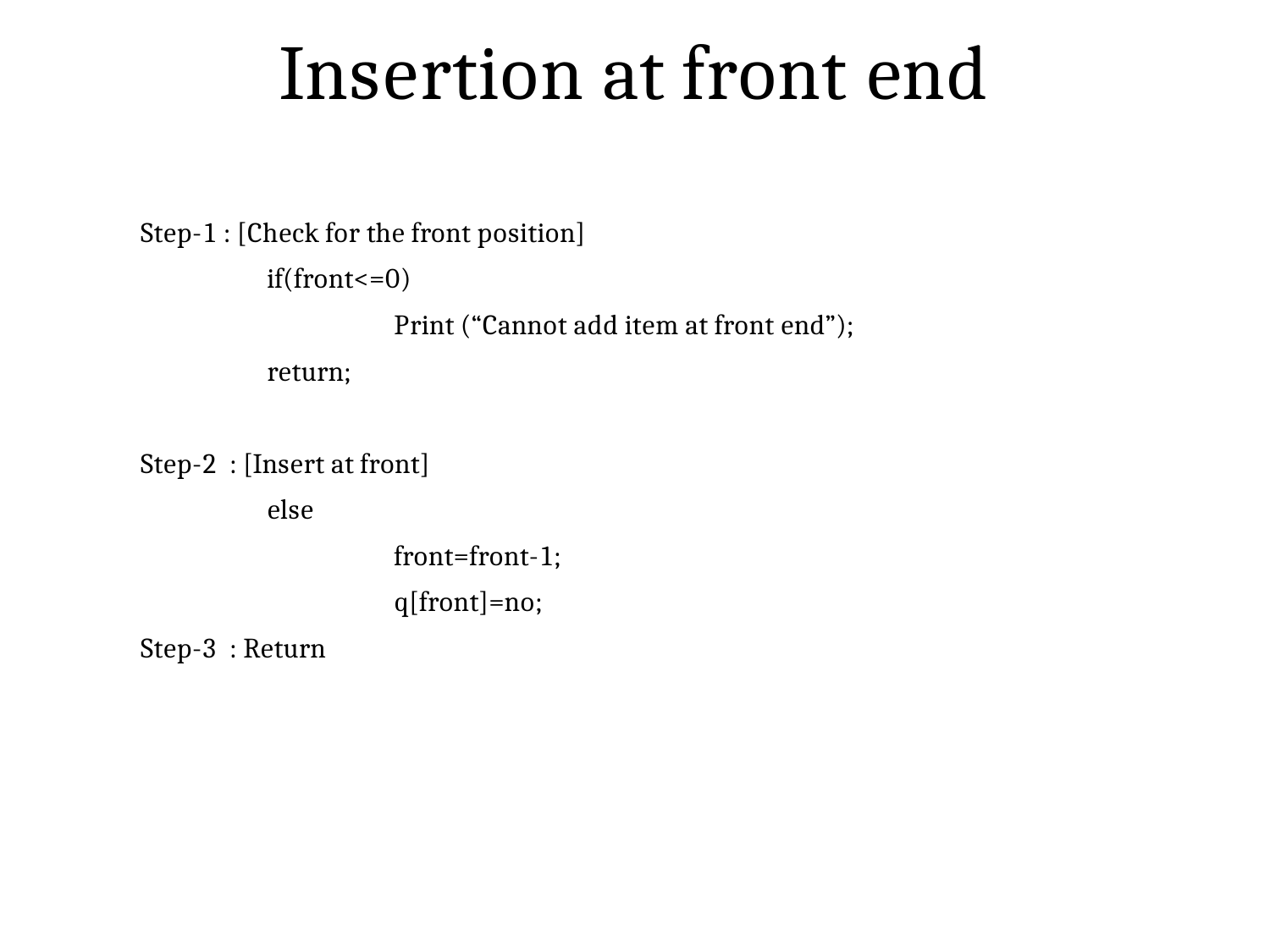

# Insertion at front end
Step-1 : [Check for the front position]
	if(front<=0)
		Print (“Cannot add item at front end”);
	return;

Step-2  : [Insert at front]
	else
		front=front-1;
		q[front]=no;
Step-3  : Return